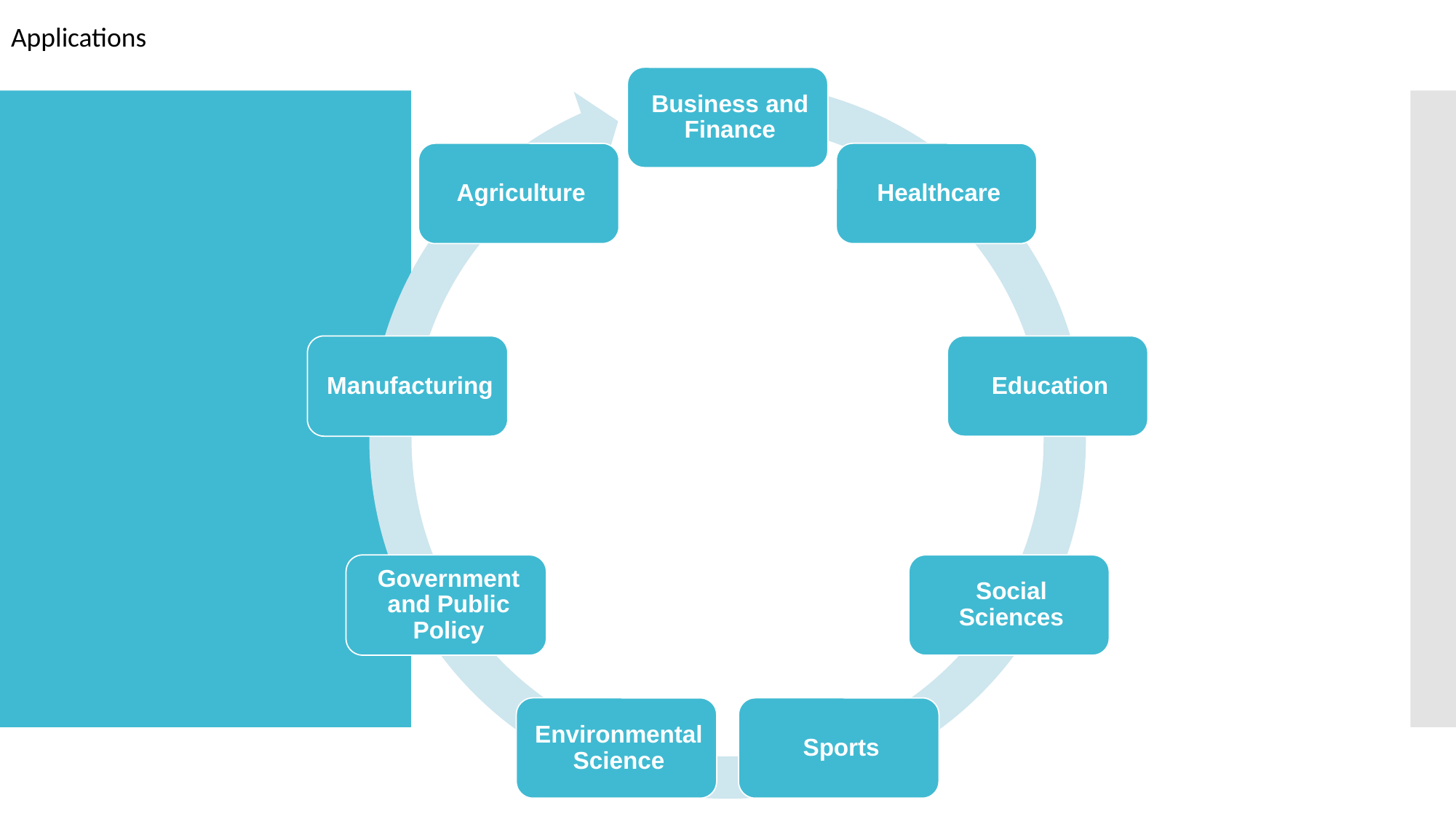

# Applications
Business and Finance
Healthcare
Education
Social Sciences
Sports
Environmental Science
Government and Public Policy
Manufacturing
Agriculture